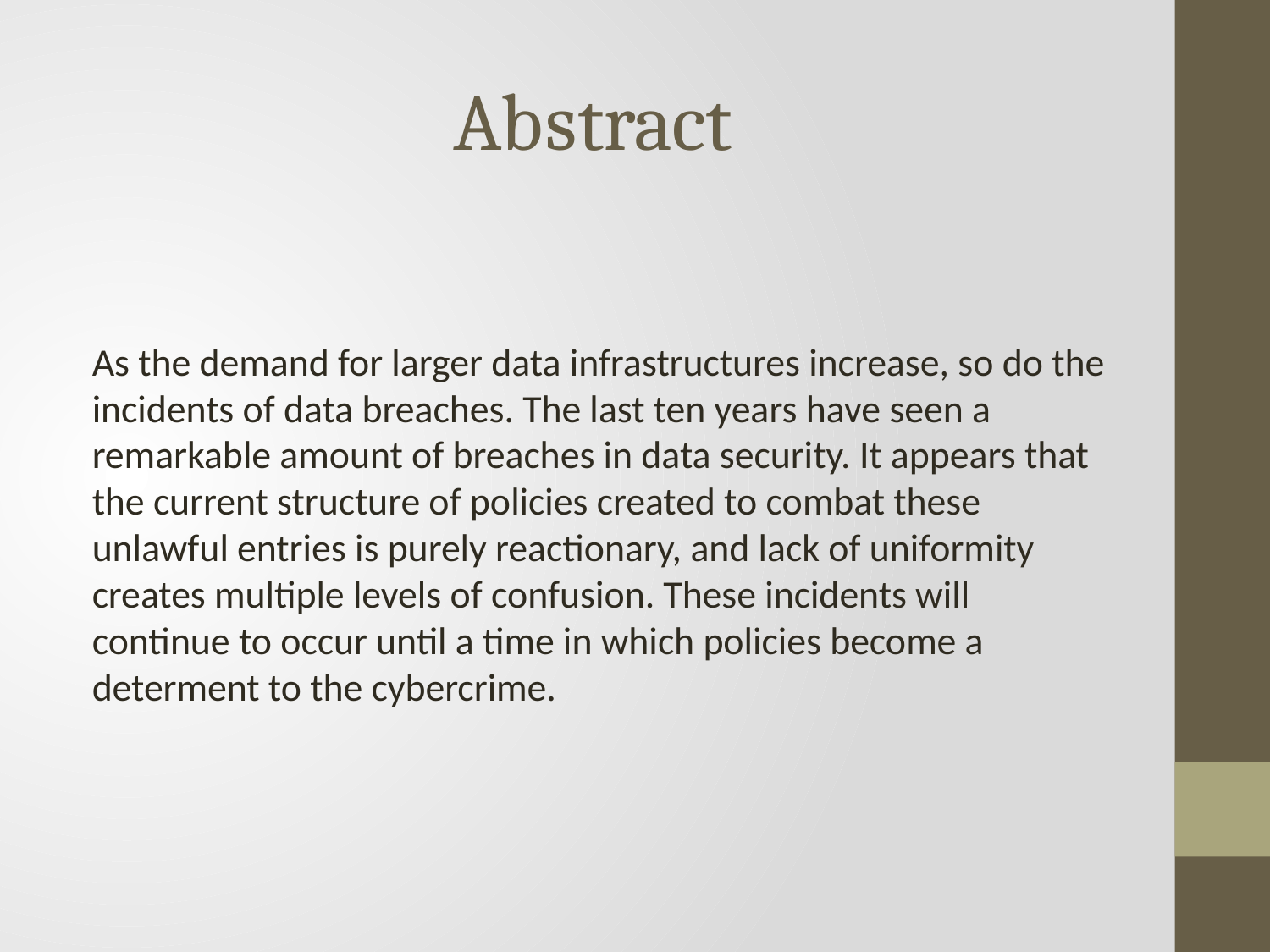

# Abstract

As the demand for larger data infrastructures increase, so do the incidents of data breaches. The last ten years have seen a remarkable amount of breaches in data security. It appears that the current structure of policies created to combat these unlawful entries is purely reactionary, and lack of uniformity creates multiple levels of confusion. These incidents will continue to occur until a time in which policies become a determent to the cybercrime.